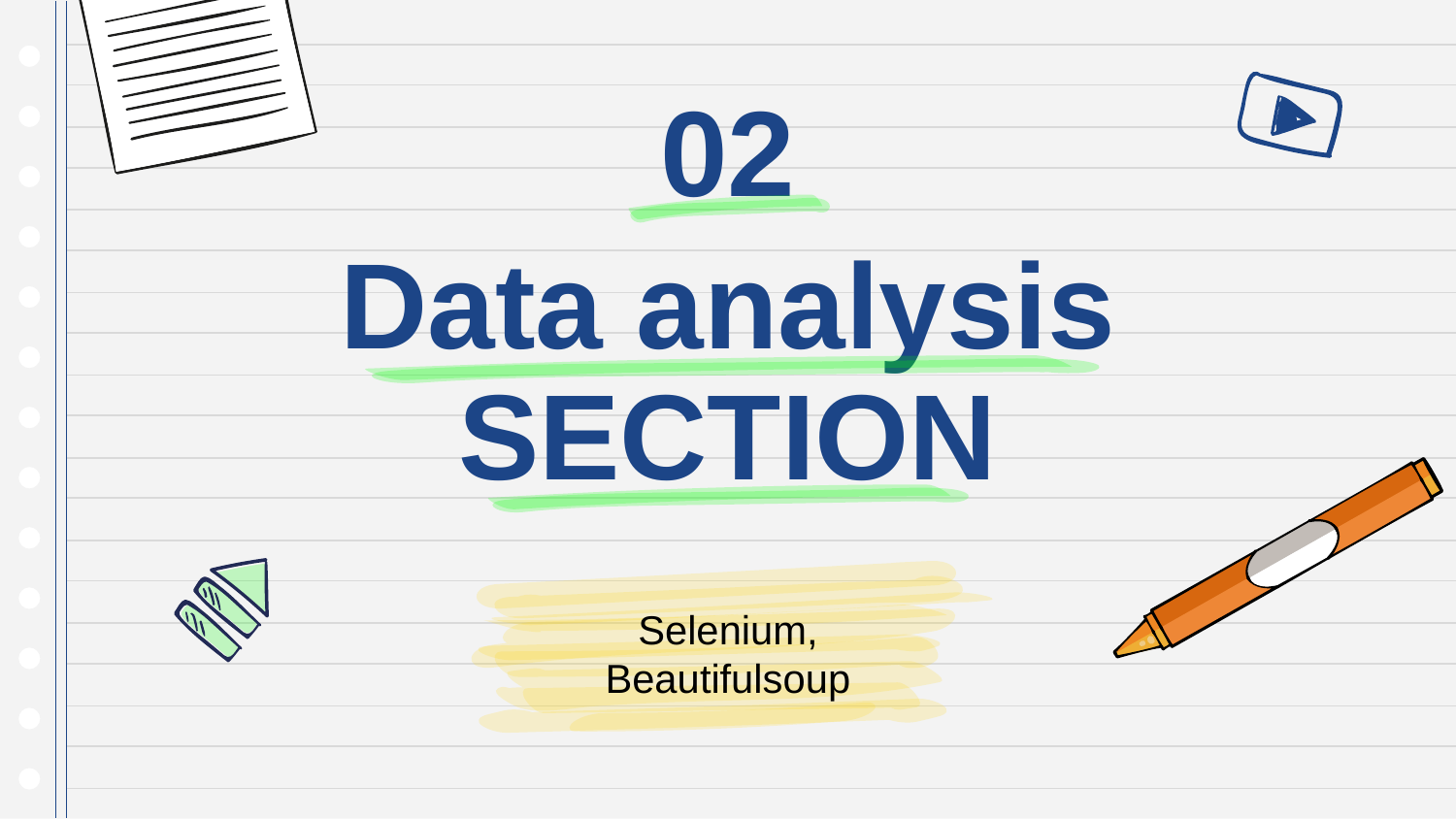

02

# Data analysis SECTION

Selenium, Beautifulsoup